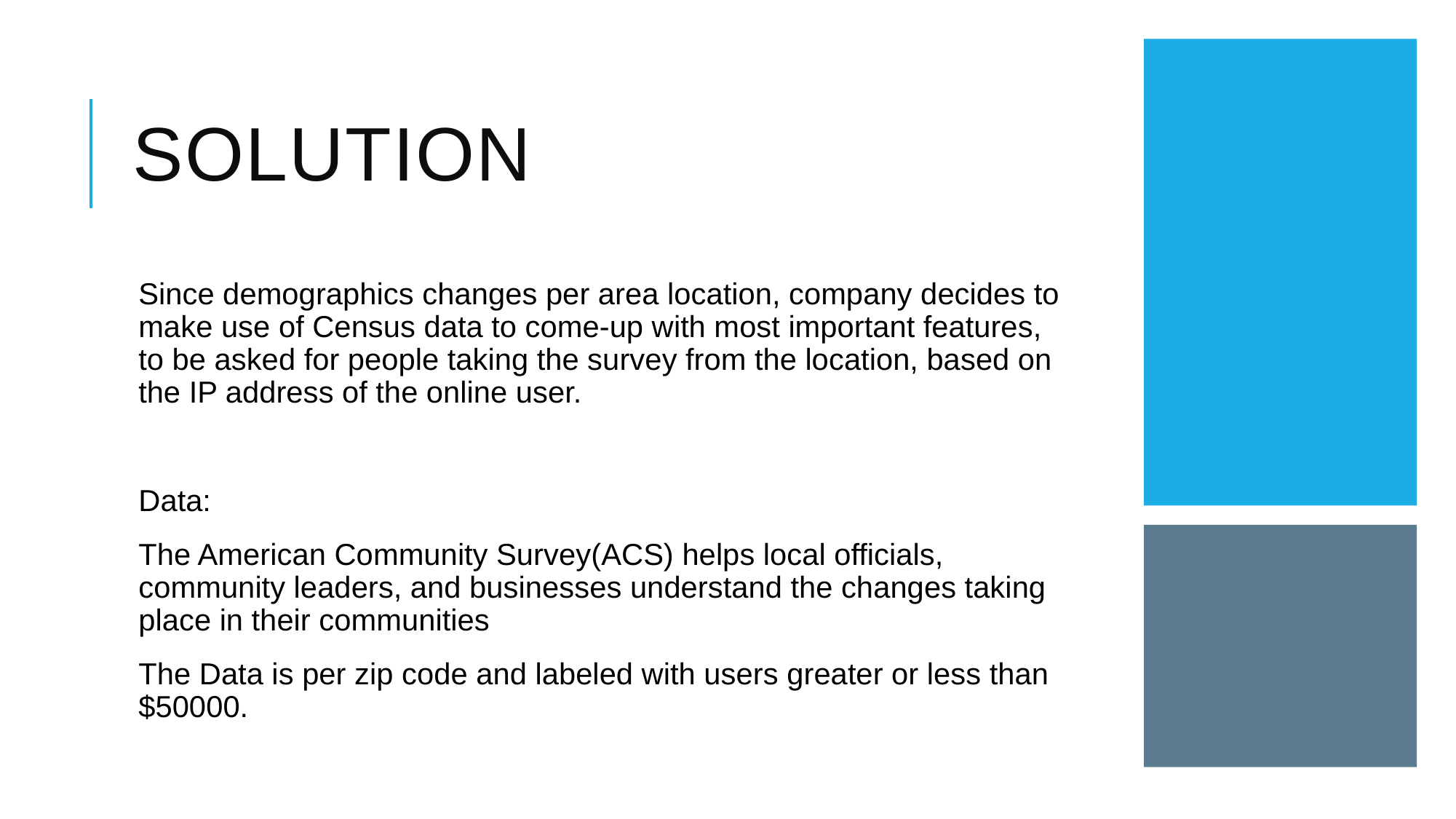

# Solution
Since demographics changes per area location, company decides to make use of Census data to come-up with most important features, to be asked for people taking the survey from the location, based on the IP address of the online user.

Data:
The American Community Survey(ACS) helps local officials, community leaders, and businesses understand the changes taking place in their communities
The Data is per zip code and labeled with users greater or less than $50000.